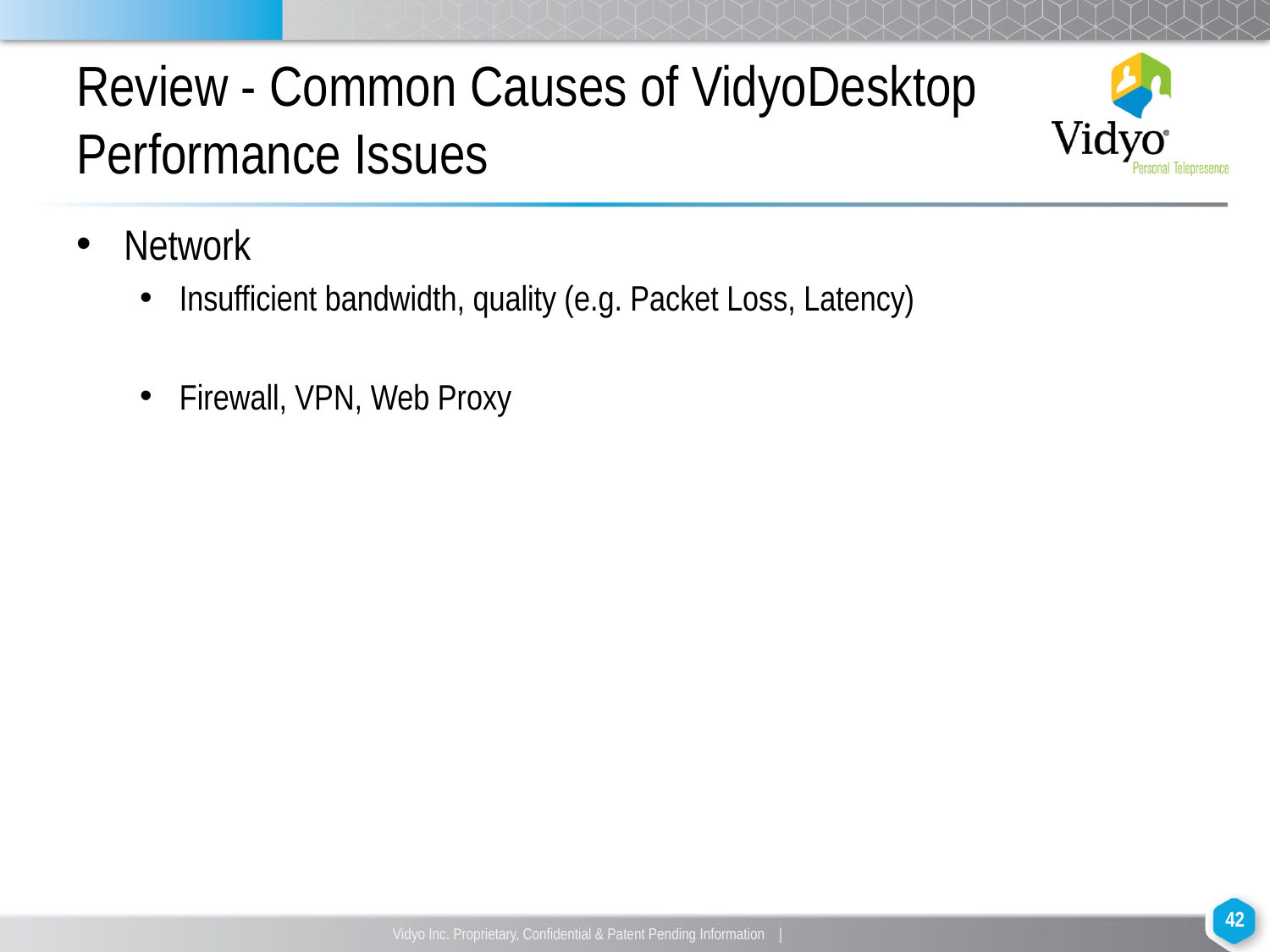

# Review - Common Causes of VidyoDesktop Performance Issues
Network
Insufficient bandwidth, quality (e.g. Packet Loss, Latency)

Firewall, VPN, Web Proxy

42